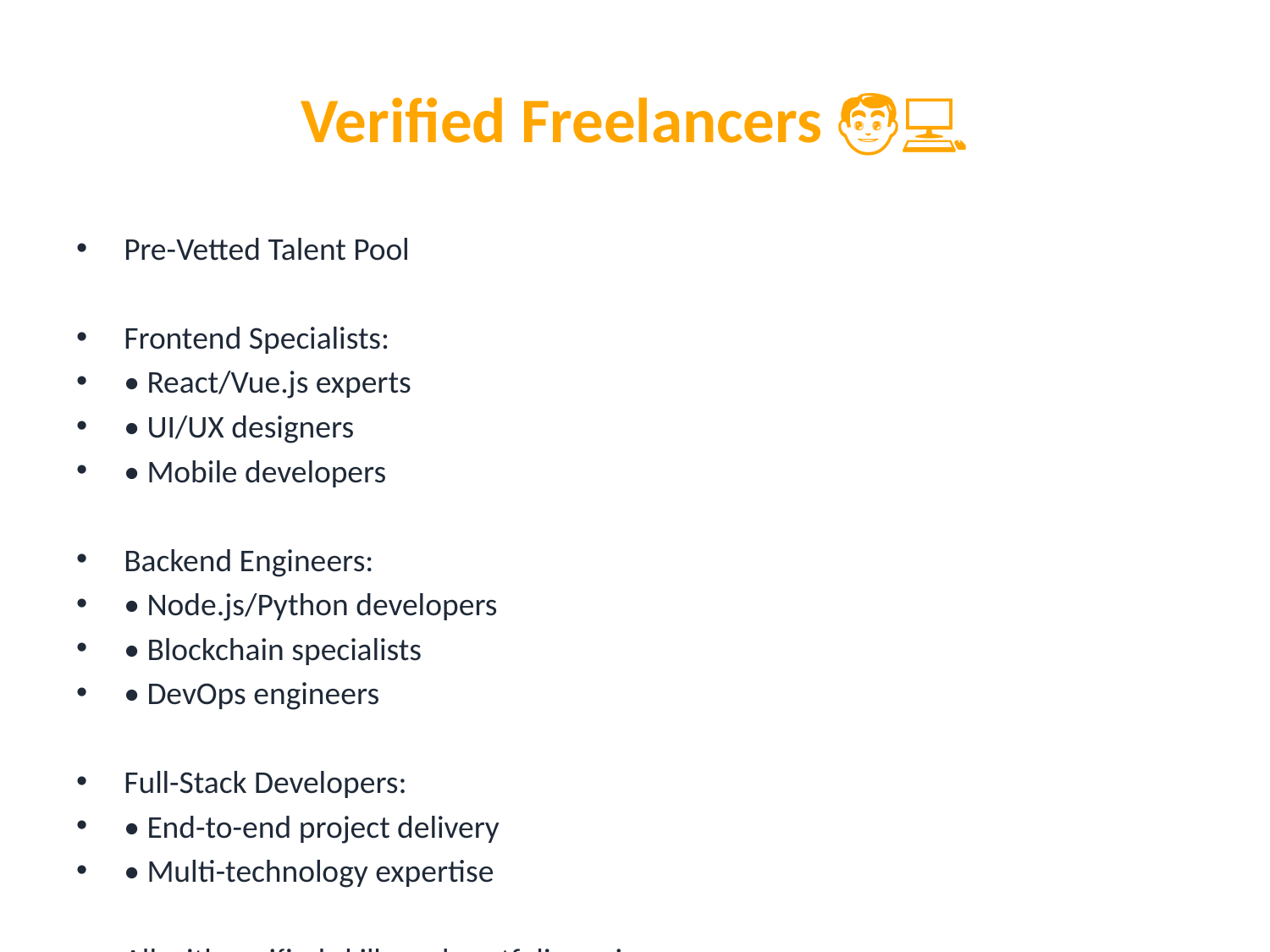

# Verified Freelancers 👨‍💻
Pre-Vetted Talent Pool

Frontend Specialists:
• React/Vue.js experts
• UI/UX designers
• Mobile developers

Backend Engineers:
• Node.js/Python developers
• Blockchain specialists
• DevOps engineers

Full-Stack Developers:
• End-to-end project delivery
• Multi-technology expertise

All with verified skills and portfolio reviews